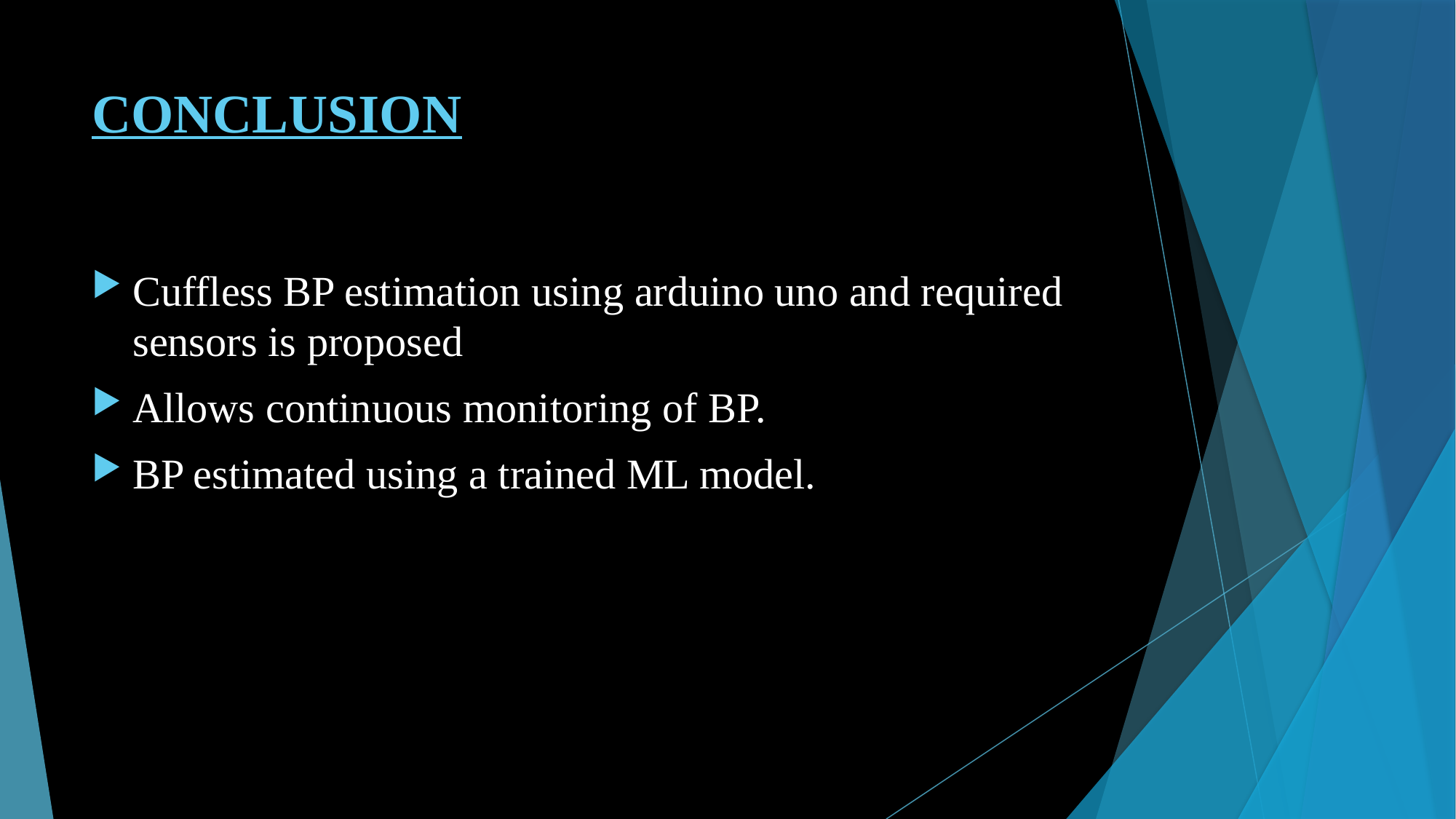

# CONCLUSION
Cuffless BP estimation using arduino uno and required sensors is proposed
Allows continuous monitoring of BP.
BP estimated using a trained ML model.